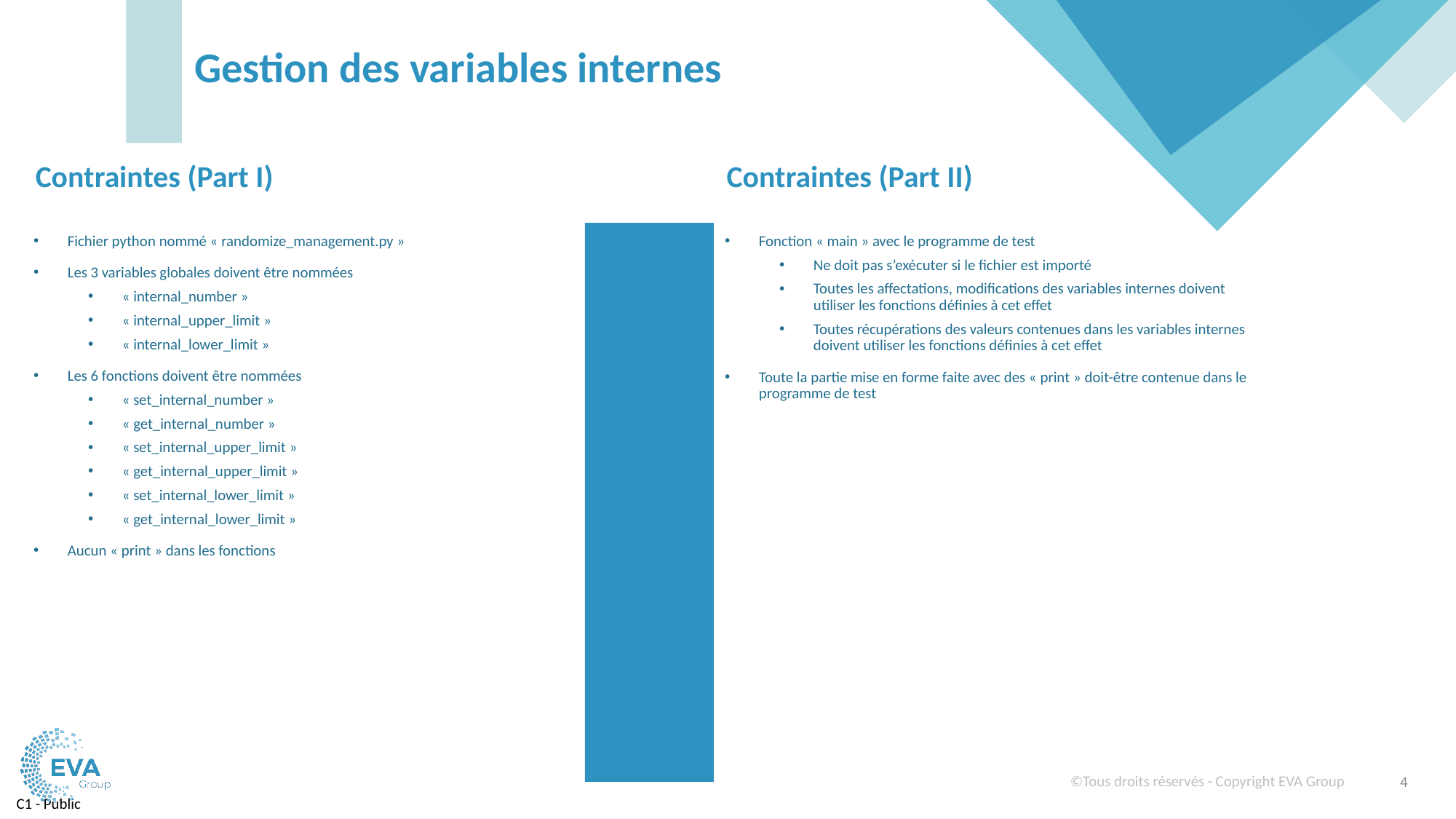

# Gestion des variables internes
Contraintes (Part I)
Contraintes (Part II)

Fichier python nommé « randomize_management.py »
Les 3 variables globales doivent être nommées
« internal_number »
« internal_upper_limit »
« internal_lower_limit »
Les 6 fonctions doivent être nommées
« set_internal_number »
« get_internal_number »
« set_internal_upper_limit »
« get_internal_upper_limit »
« set_internal_lower_limit »
« get_internal_lower_limit »
Aucun « print » dans les fonctions

Fonction « main » avec le programme de test
Ne doit pas s’exécuter si le fichier est importé
Toutes les affectations, modifications des variables internes doivent utiliser les fonctions définies à cet effet
Toutes récupérations des valeurs contenues dans les variables internes doivent utiliser les fonctions définies à cet effet
Toute la partie mise en forme faite avec des « print » doit-être contenue dans le programme de test